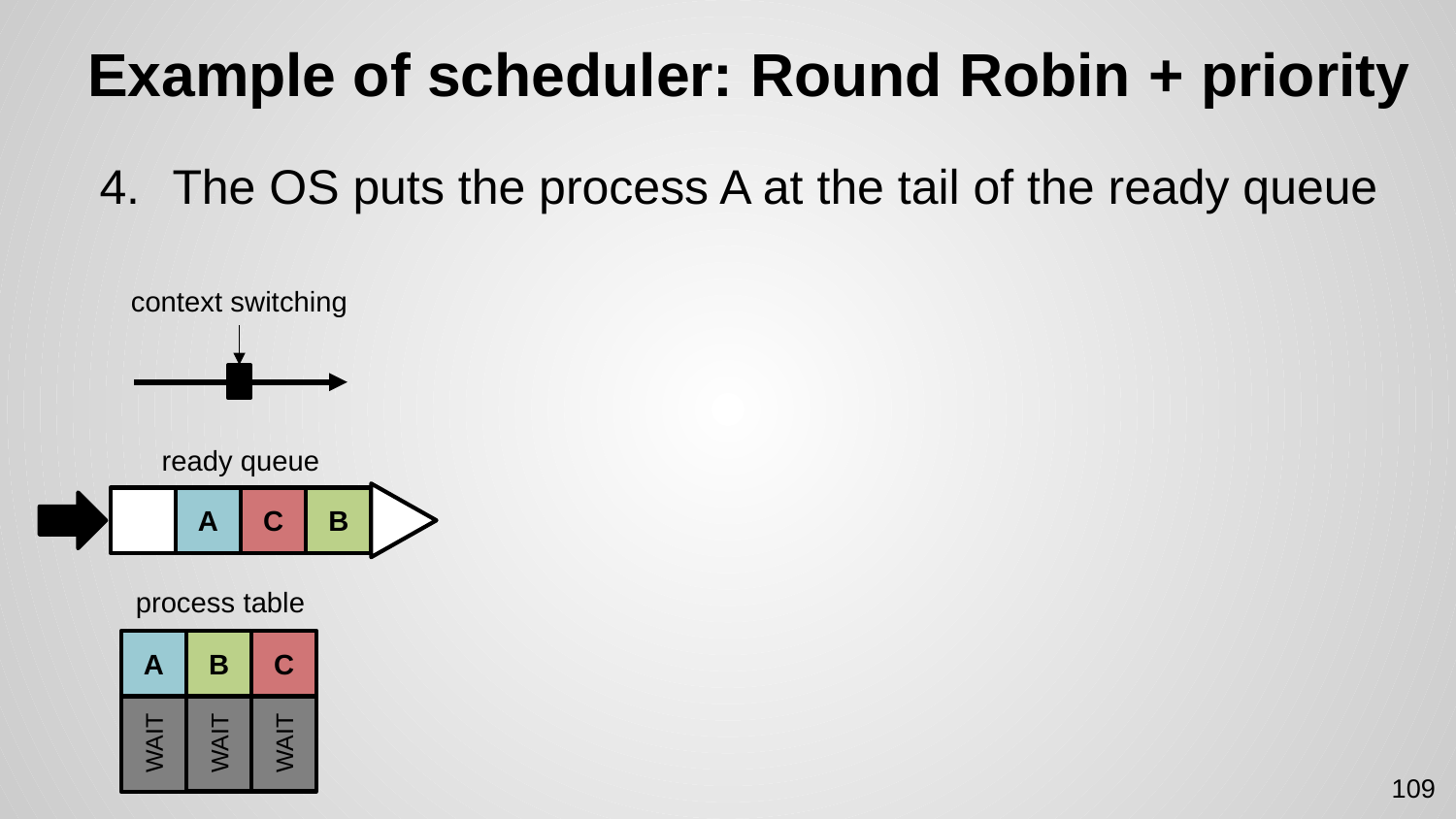

# Example of scheduler: Round Robin + priority
The OS puts the process A at the tail of the ready queue
context switching

ready queue

A
C
B

process table
A
B
C

WAIT

WAIT

WAIT
109